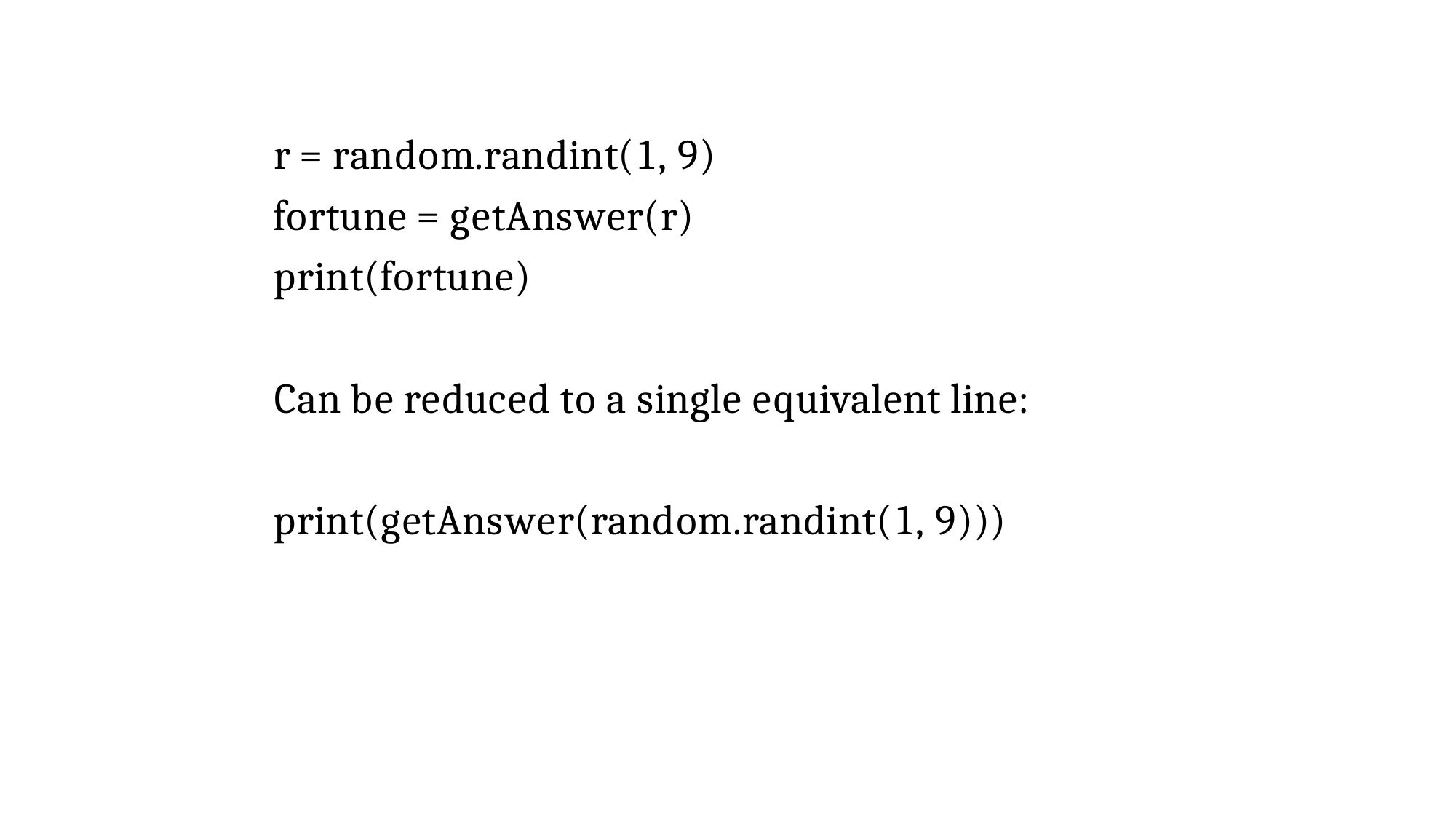

r = random.randint(1, 9)
fortune = getAnswer(r)
print(fortune)

Can be reduced to a single equivalent line:

print(getAnswer(random.randint(1, 9)))